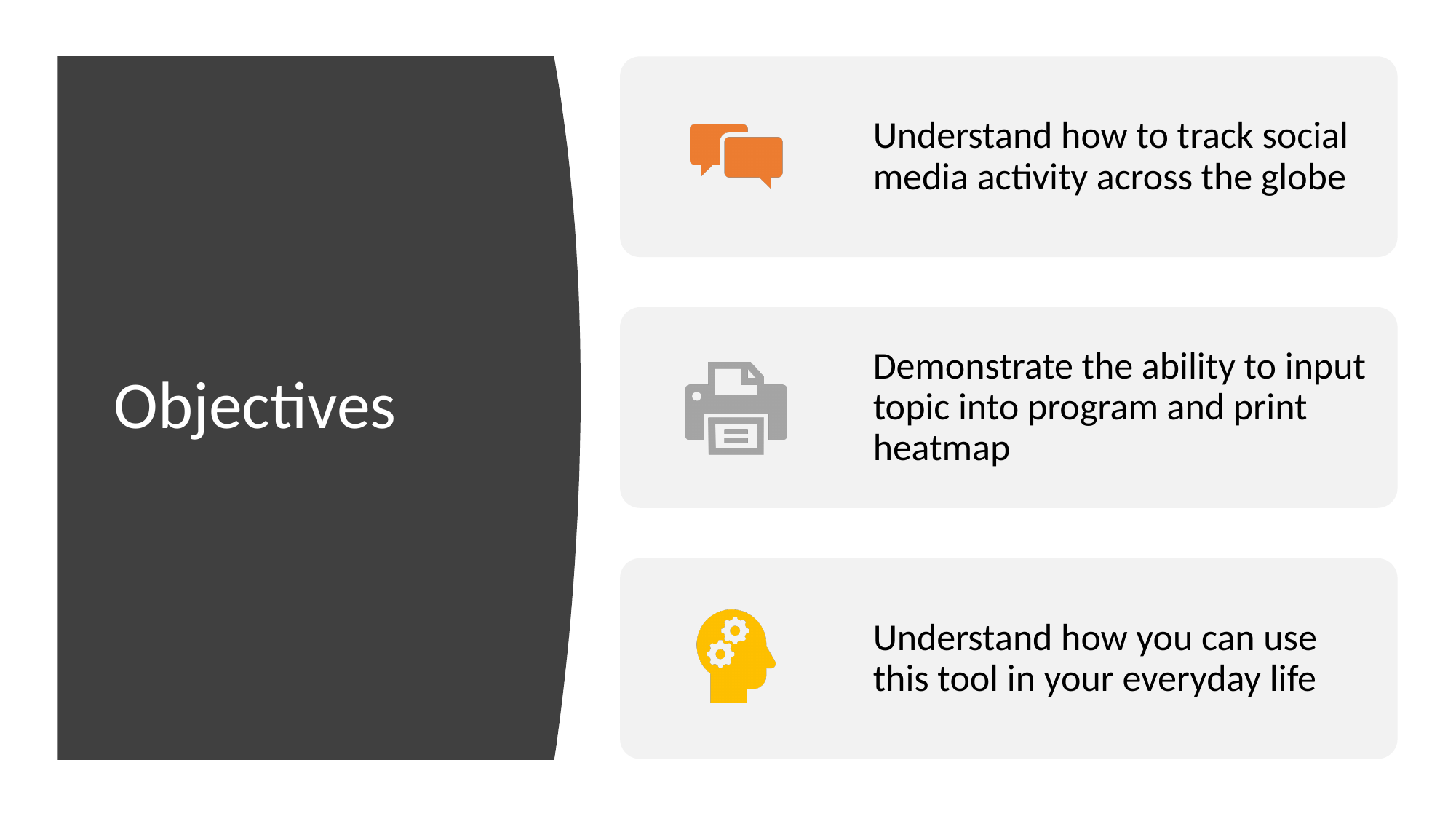

Understand how to track social media activity across the globe
Demonstrate the ability to input topic into program and print heatmap
Understand how you can use this tool in your everyday life

# Objectives